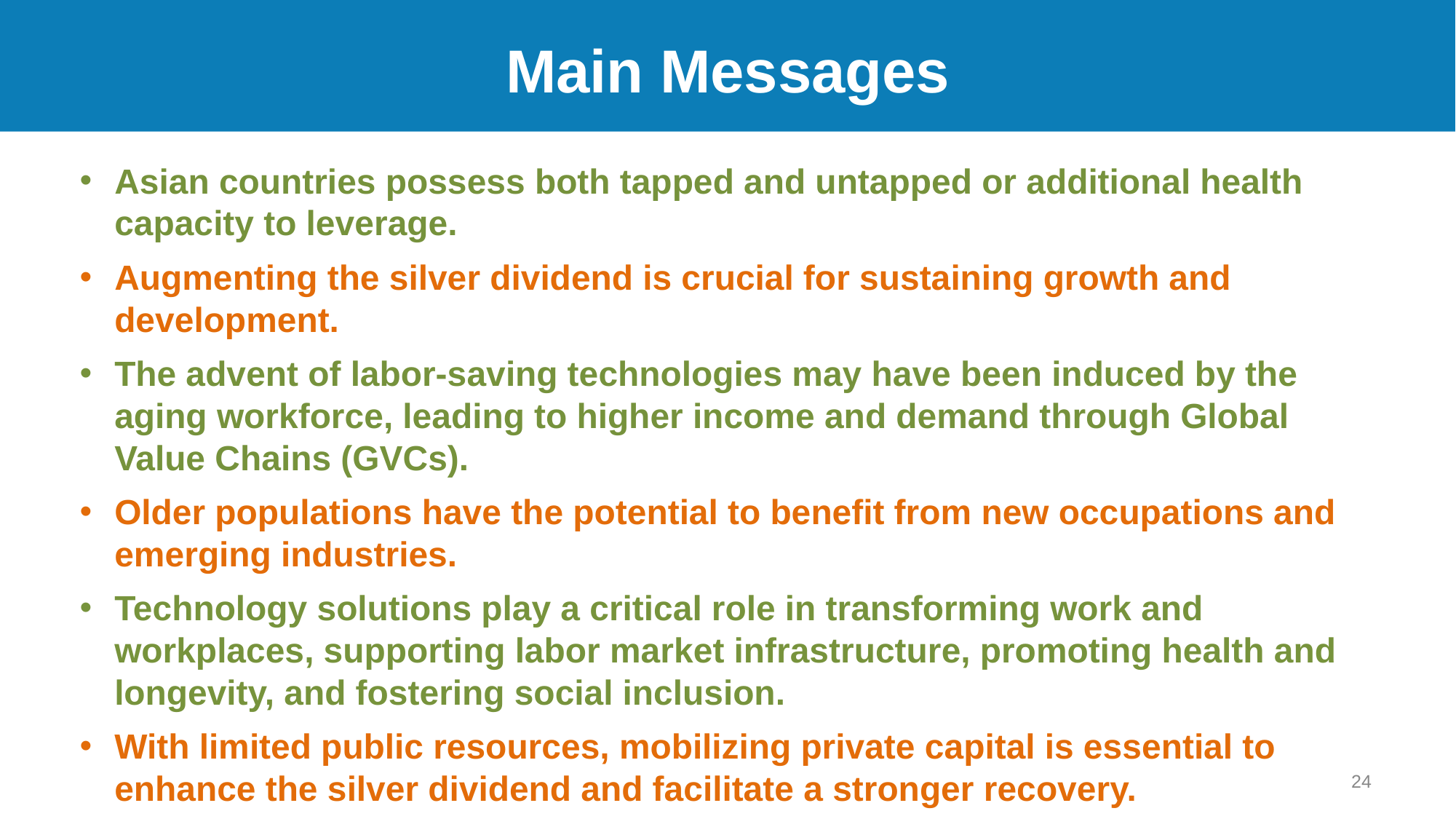

Main Messages
Asian countries possess both tapped and untapped or additional health capacity to leverage.
Augmenting the silver dividend is crucial for sustaining growth and development.
The advent of labor-saving technologies may have been induced by the aging workforce, leading to higher income and demand through Global Value Chains (GVCs).
Older populations have the potential to benefit from new occupations and emerging industries.
Technology solutions play a critical role in transforming work and workplaces, supporting labor market infrastructure, promoting health and longevity, and fostering social inclusion.
With limited public resources, mobilizing private capital is essential to enhance the silver dividend and facilitate a stronger recovery.
24